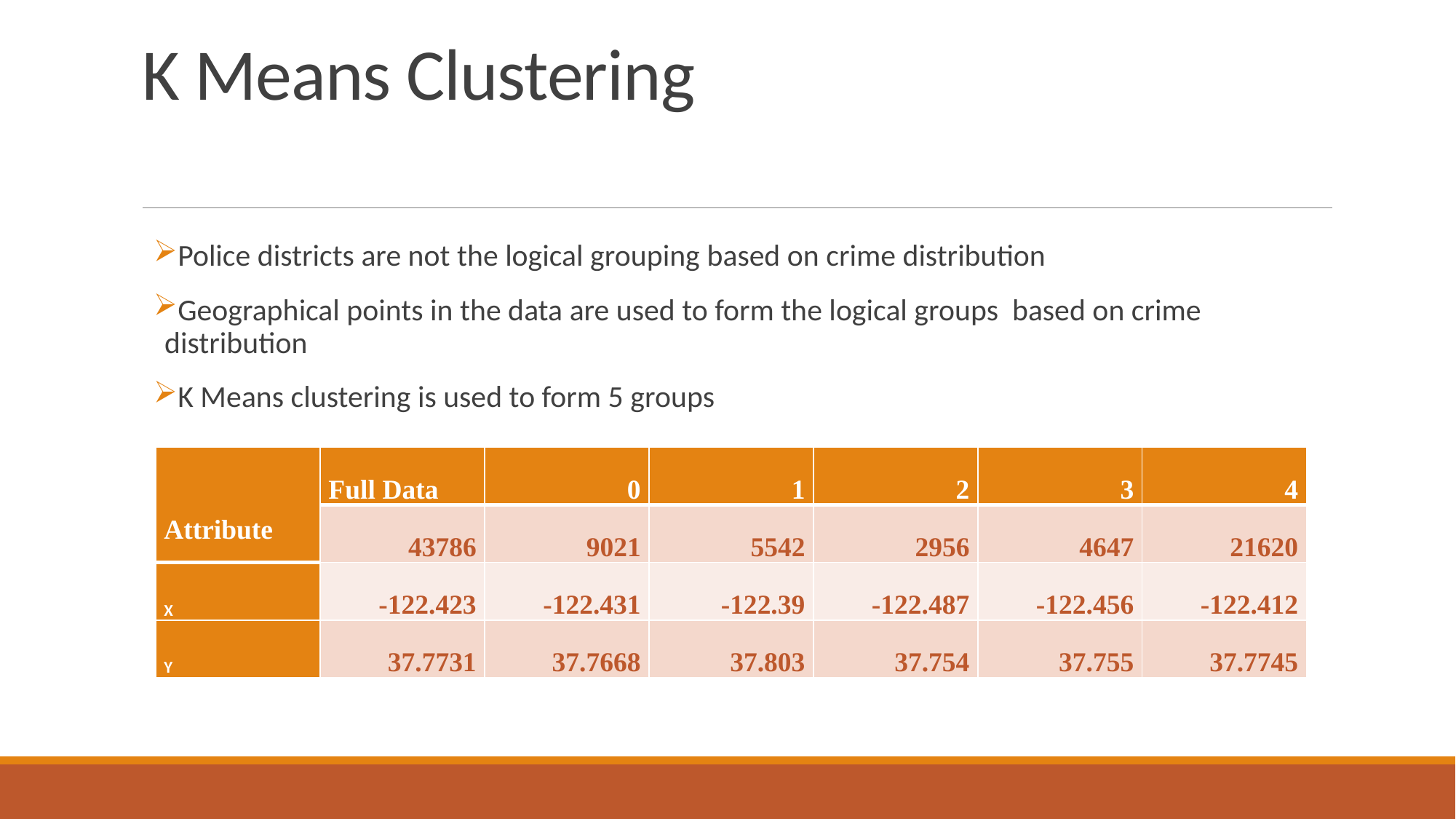

# K Means Clustering
Police districts are not the logical grouping based on crime distribution
Geographical points in the data are used to form the logical groups  based on crime distribution
K Means clustering is used to form 5 groups

| Attribute | Full Data | 0 | 1 | 2 | 3 | 4 |
| --- | --- | --- | --- | --- | --- | --- |
|  | 43786 | 9021 | 5542 | 2956 | 4647 | 21620 |
| X | -122.423 | -122.431 | -122.39 | -122.487 | -122.456 | -122.412 |
| Y | 37.7731 | 37.7668 | 37.803 | 37.754 | 37.755 | 37.7745 |